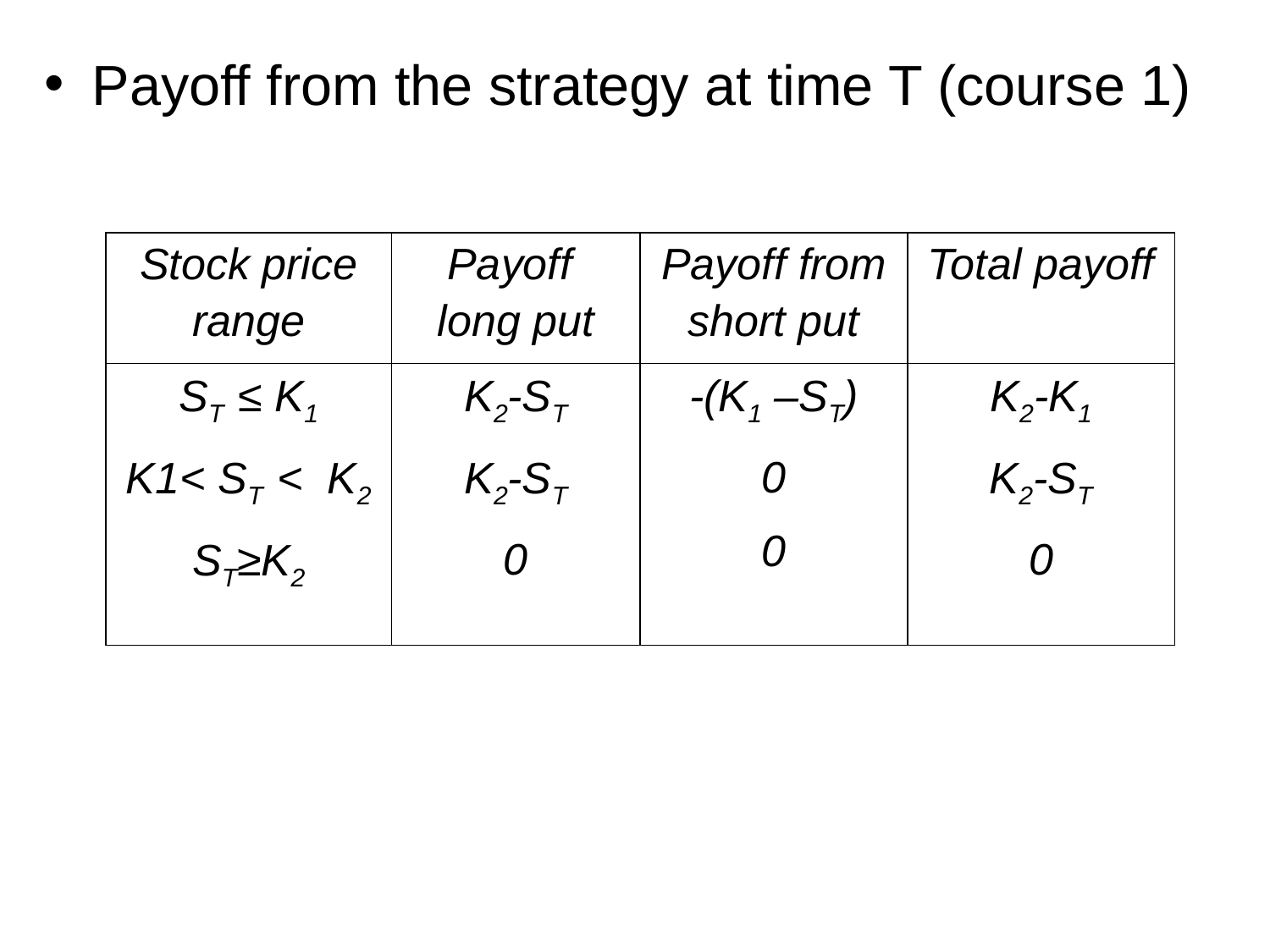

Payoff from the strategy at time T (course 1)
| Stock price range | Payoff long put | Payoff from short put | Total payoff |
| --- | --- | --- | --- |
| ST ≤ K1 K1< ST < K2 ST≥K2 | K2-ST K2-ST 0 | -(K1 –ST) 0 0 | K2-K1 K2-ST 0 |